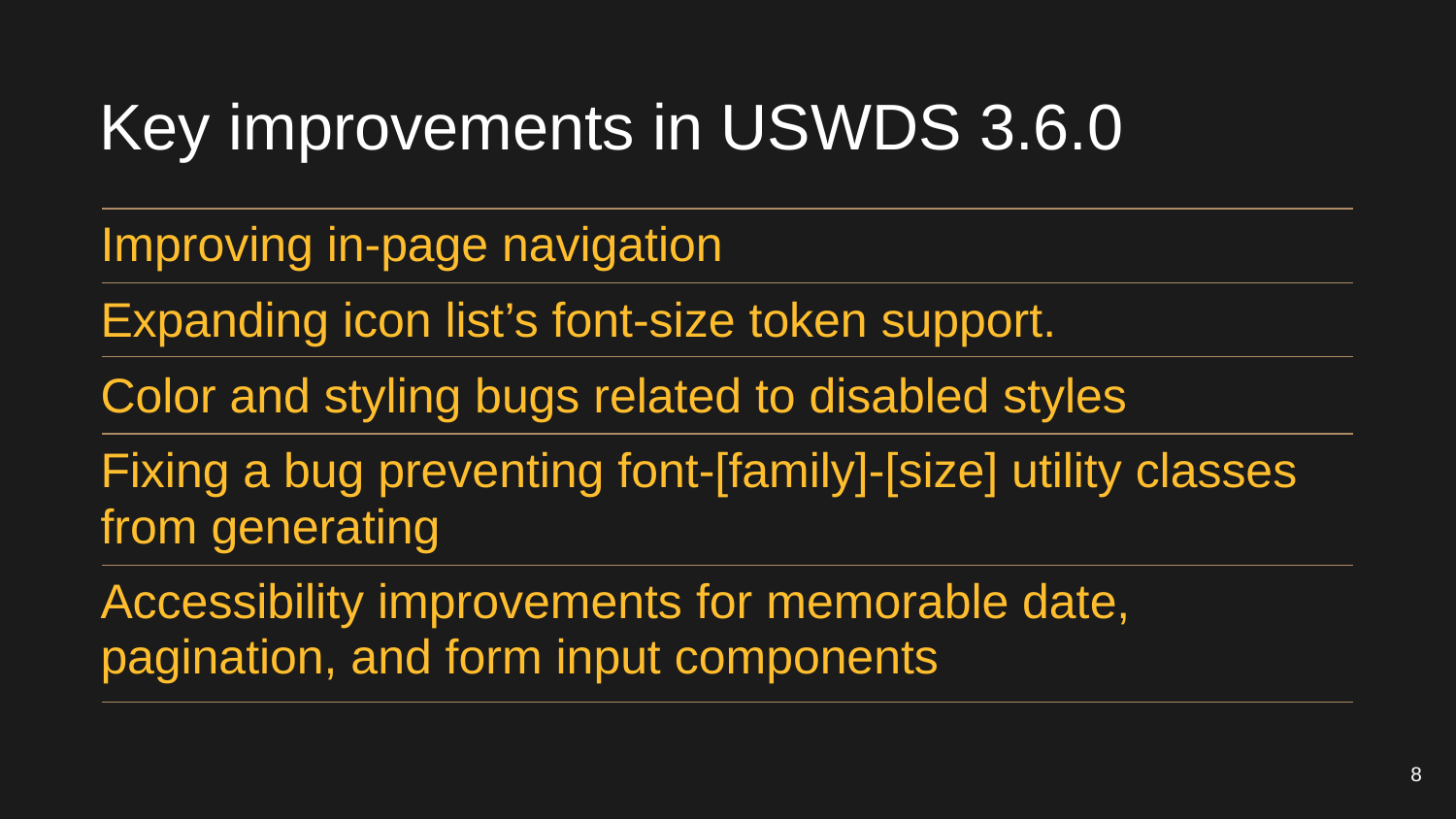

# Key improvements in USWDS 3.6.0
Improving in-page navigation
Expanding icon list’s font-size token support.
Color and styling bugs related to disabled styles
Fixing a bug preventing font-[family]-[size] utility classes from generating
Accessibility improvements for memorable date, pagination, and form input components
8